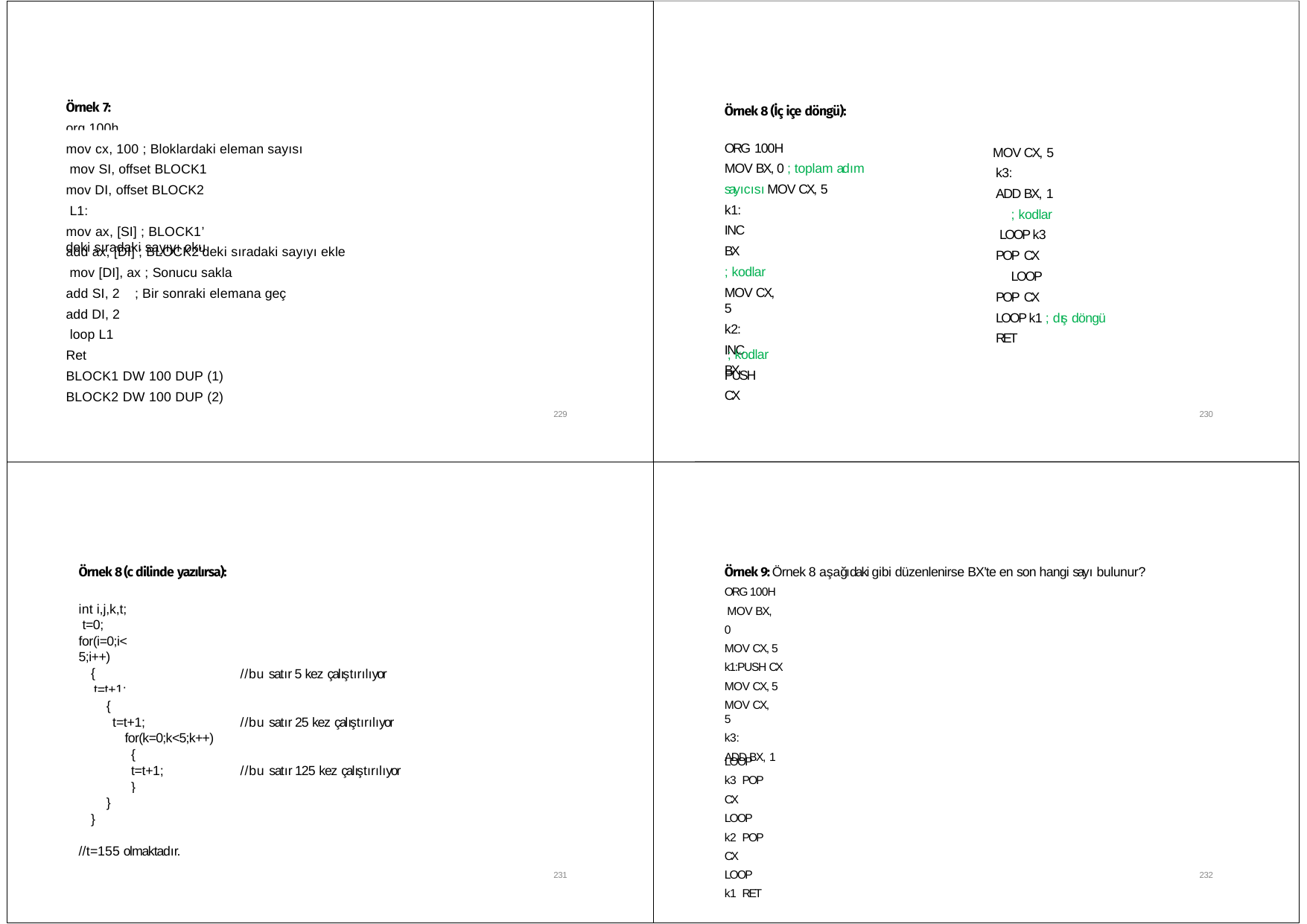

Örnek 7:
org 100h
Örnek 8 (İç içe döngü):

ORG 100H
MOV BX, 0 ; toplam adım sayıcısı  MOV CX, 5
k1:  INC BX
; kodlar  PUSH CX
mov cx, 100 ; Bloklardaki eleman sayısı  mov SI, offset BLOCK1
MOV CX, 5
k3:
ADD BX, 1
; kodlar  LOOP k3  POP CX
LOOP k2 ; iç döngü
mov DI, offset BLOCK2  L1:
mov ax, [SI] ; BLOCK1 deki sıradaki sayıyı oku
’

add ax, [DI] ; BLOCK2’deki sıradaki sayıyı ekle  mov [DI], ax ; Sonucu sakla
MOV CX, 5
k2:  INC BX
add SI, 2
add DI, 2  loop L1  Ret

POP CX
LOOP k1 ; dış döngü
; Bir sonraki elemana geç
RET
; kodlar  PUSH CX
BLOCK1 DW 100 DUP (1)
BLOCK2 DW 100 DUP (2)
229
230

Örnek 9: Örnek 8 aşağıdaki gibi düzenlenirse BX’te en son hangi sayı bulunur?
ORG 100H  MOV BX, 0
MOV CX, 5  k1:PUSH CX  MOV CX, 5  k2: PUSH CX
Örnek 8 (c dilinde yazılırsa):
int i,j,k,t;  t=0;
for(i=0;i<5;i++)
{
t=t+1;  for(j=0;j<5;j++)
//bu satır 5 kez çalıştırılıyor
MOV CX, 5
k3:
ADD BX, 1

{
t=t+1;
for(k=0;k<5;k++)
{
t=t+1;
}
//bu satır 25 kez çalıştırılıyor

LOOP k3  POP CX  LOOP k2  POP CX  LOOP k1  RET
//bu satır 125 kez çalıştırılıyor
}

}
//t=155 olmaktadır.
231
232